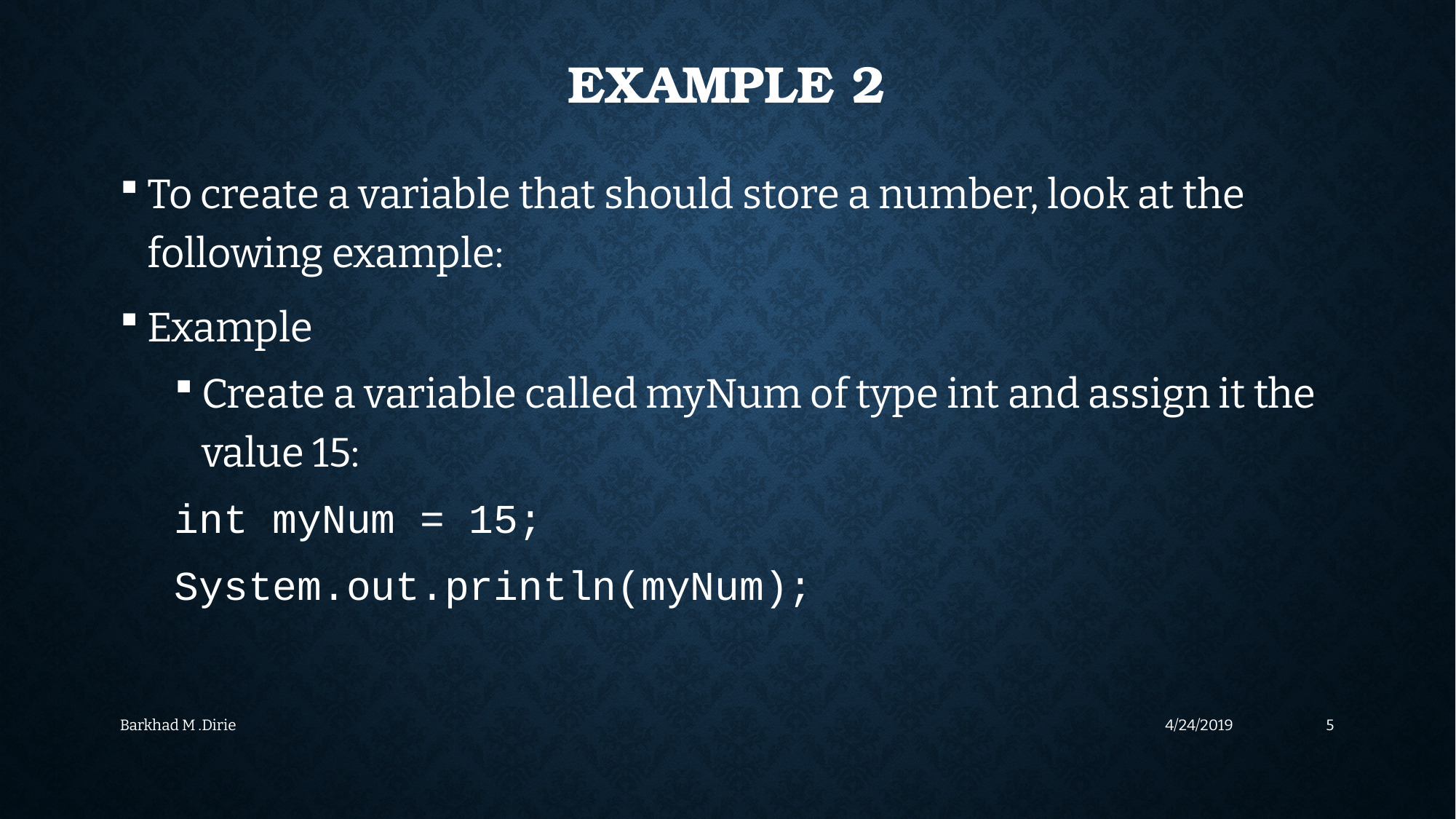

# Example 2
To create a variable that should store a number, look at the following example:
Example
Create a variable called myNum of type int and assign it the value 15:
int myNum = 15;
System.out.println(myNum);
Barkhad M .Dirie
4/24/2019
5